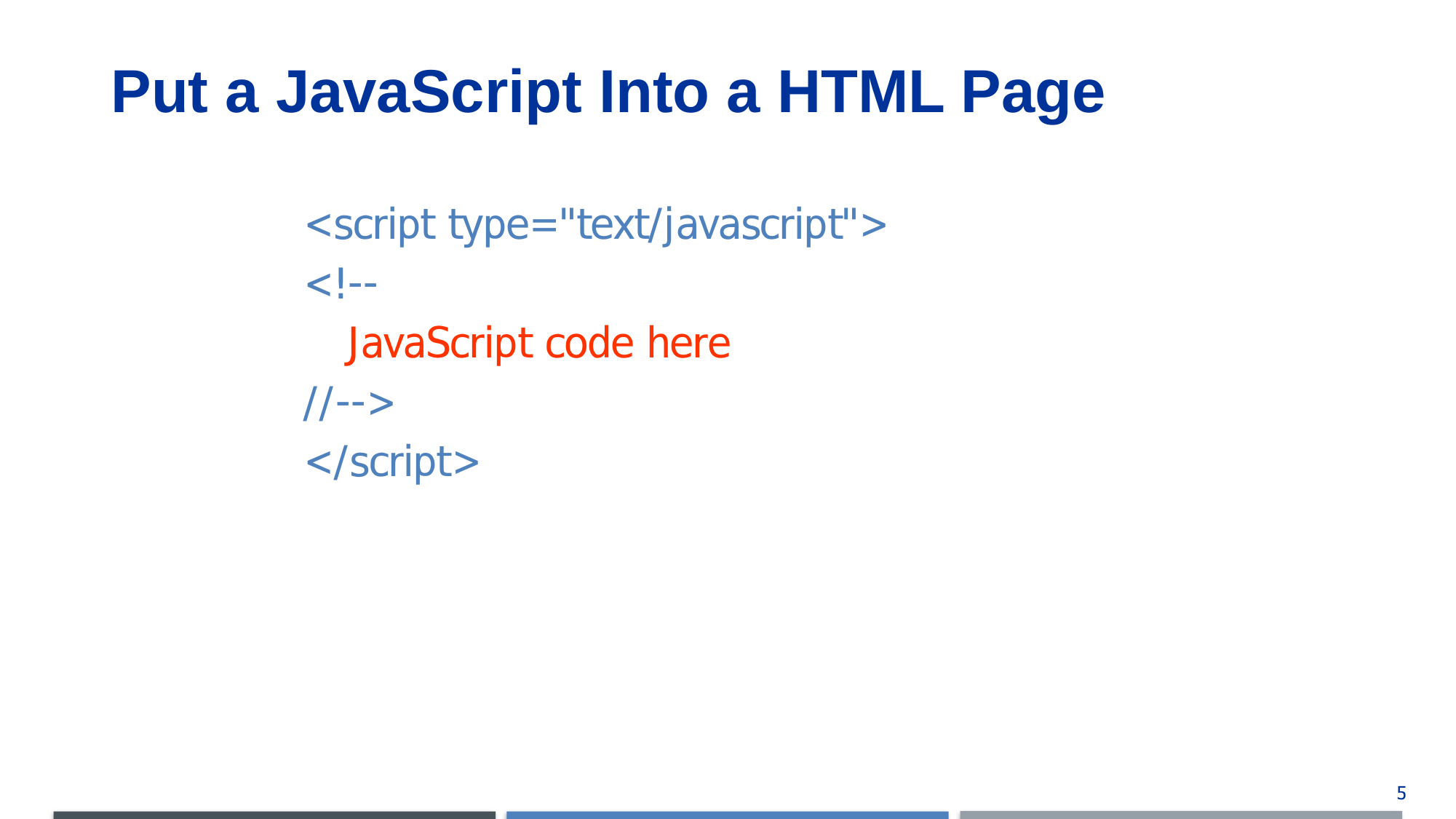

# Put a JavaScript Into a HTML Page
<script type="text/javascript">
<!--
	JavaScript code here
//-->
</script>